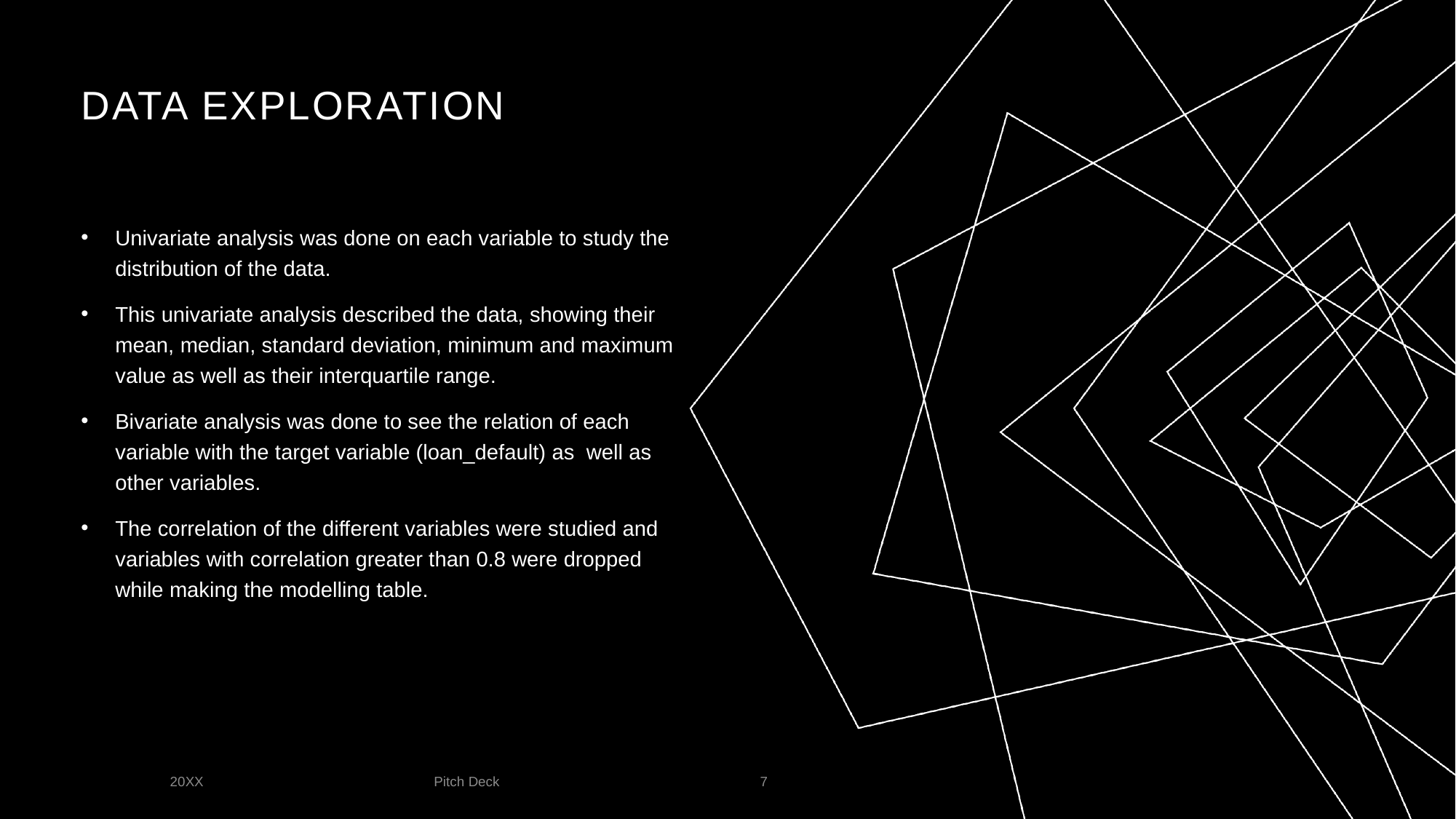

# Data Exploration
Univariate analysis was done on each variable to study the distribution of the data.
This univariate analysis described the data, showing their mean, median, standard deviation, minimum and maximum value as well as their interquartile range.
Bivariate analysis was done to see the relation of each variable with the target variable (loan_default) as  well as other variables.
The correlation of the different variables were studied and variables with correlation greater than 0.8 were dropped while making the modelling table.
Pitch Deck
20XX
7